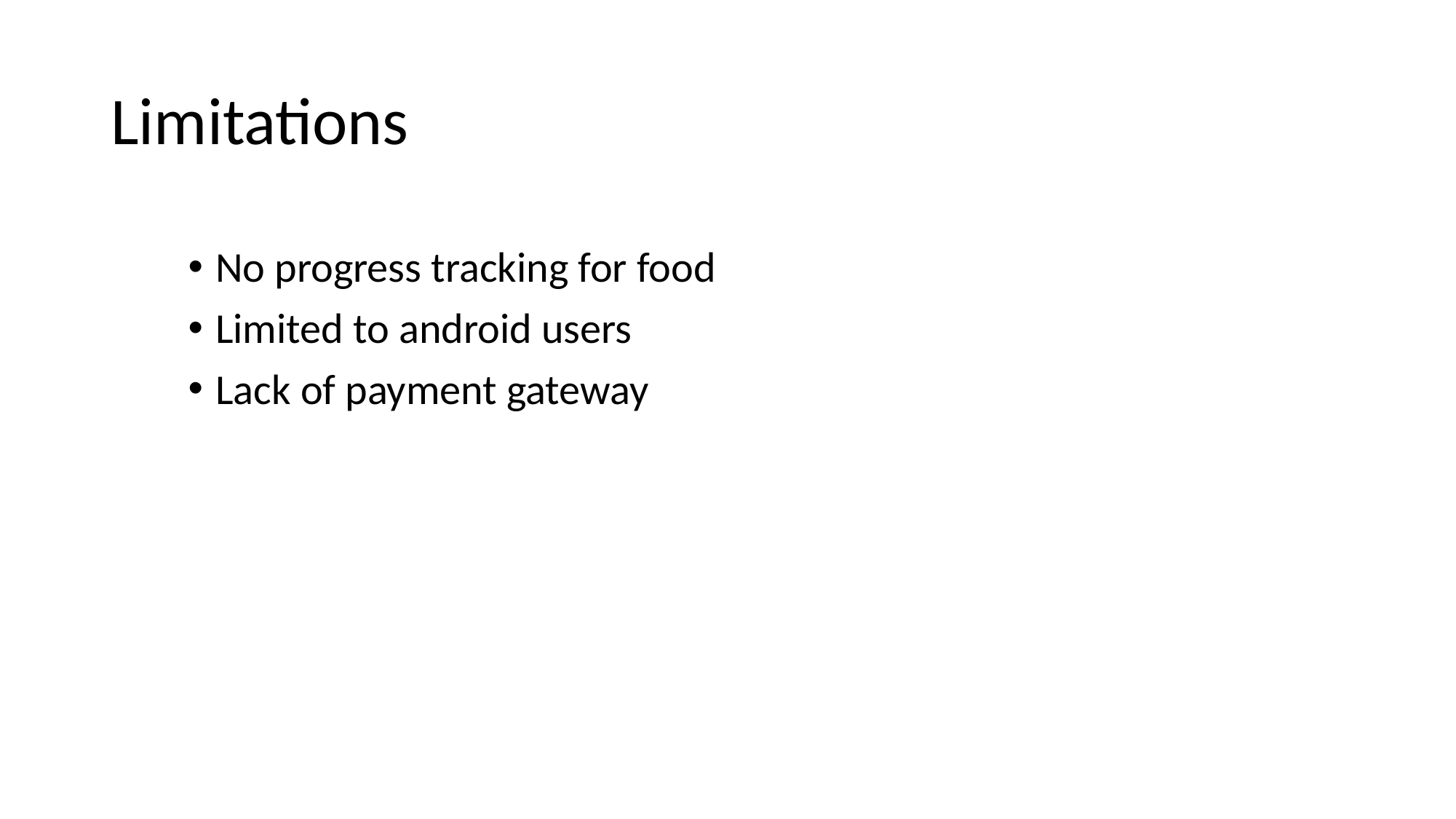

# Limitations
No progress tracking for food
Limited to android users
Lack of payment gateway